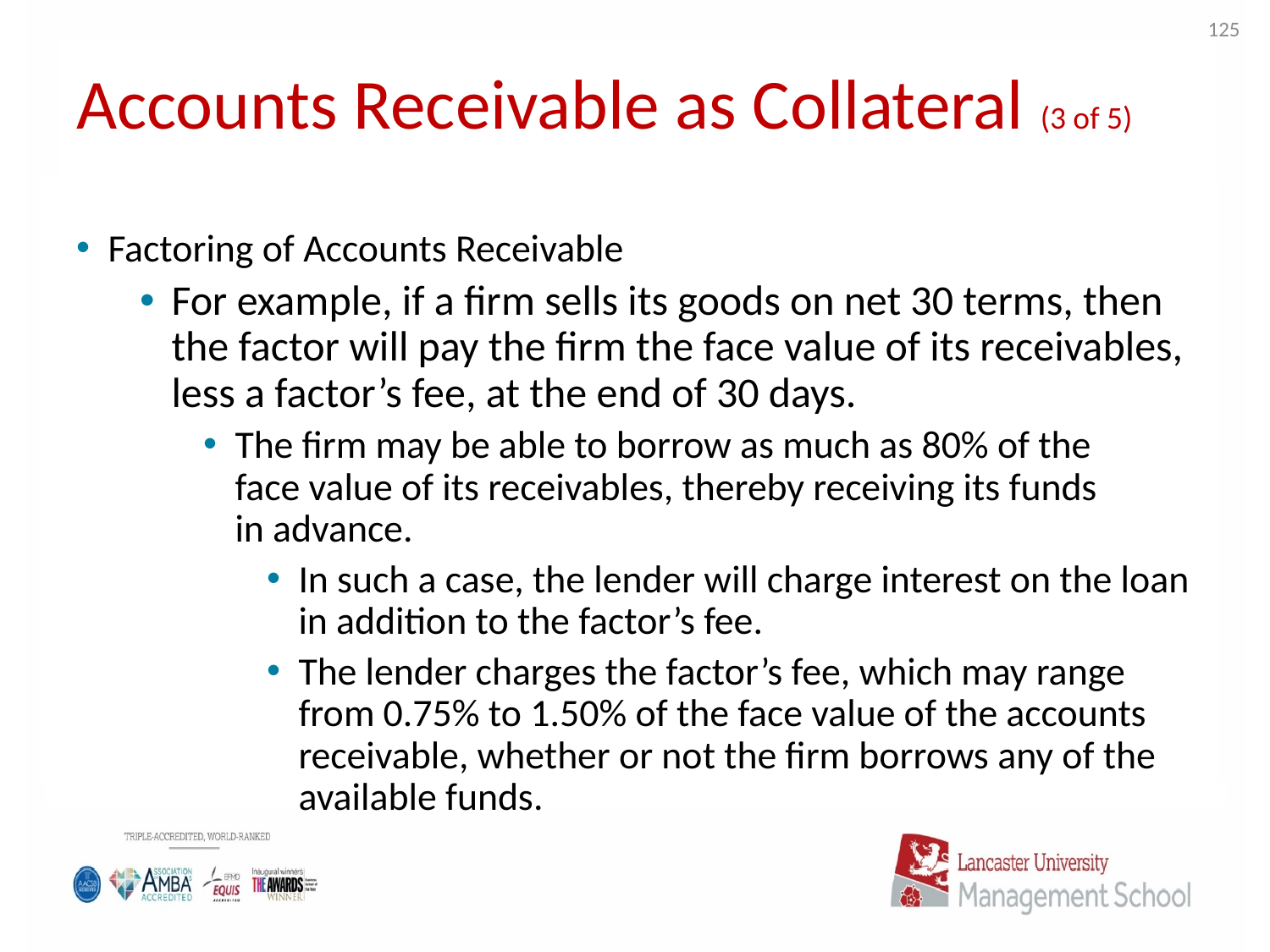

125
# Accounts Receivable as Collateral (3 of 5)
Factoring of Accounts Receivable
For example, if a firm sells its goods on net 30 terms, then the factor will pay the firm the face value of its receivables, less a factor’s fee, at the end of 30 days.
The firm may be able to borrow as much as 80% of the
face value of its receivables, thereby receiving its funds
in advance.
In such a case, the lender will charge interest on the loan in addition to the factor’s fee.
The lender charges the factor’s fee, which may range from 0.75% to 1.50% of the face value of the accounts receivable, whether or not the firm borrows any of the available funds.